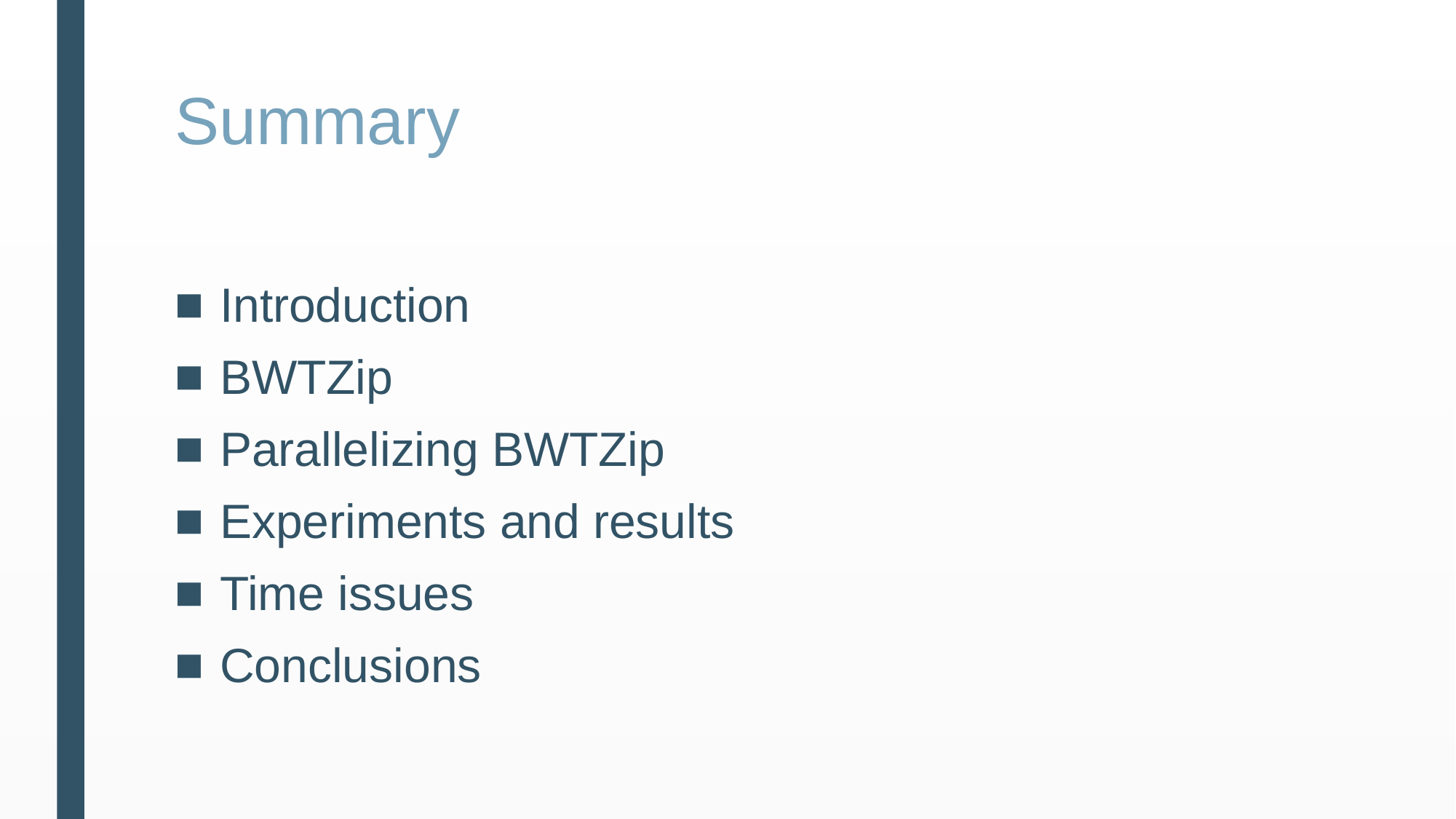

# Summary
Introduction
BWTZip
Parallelizing BWTZip
Experiments and results
Time issues
Conclusions